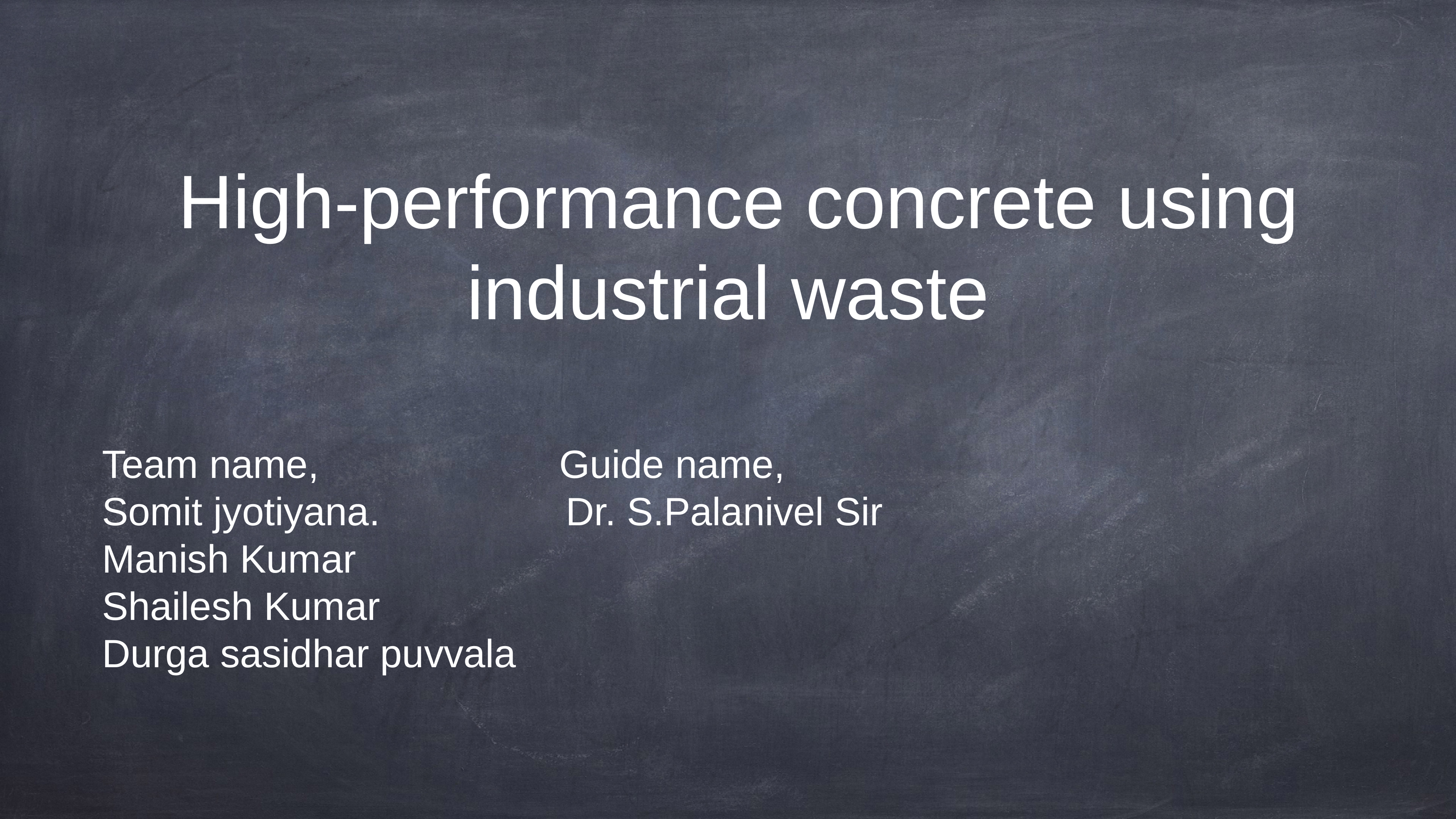

# High-performance concrete using industrial waste
Team name,                      Guide name,
Somit jyotiyana.                 Dr. S.Palanivel Sir
Manish Kumar
Shailesh Kumar
Durga sasidhar puvvala